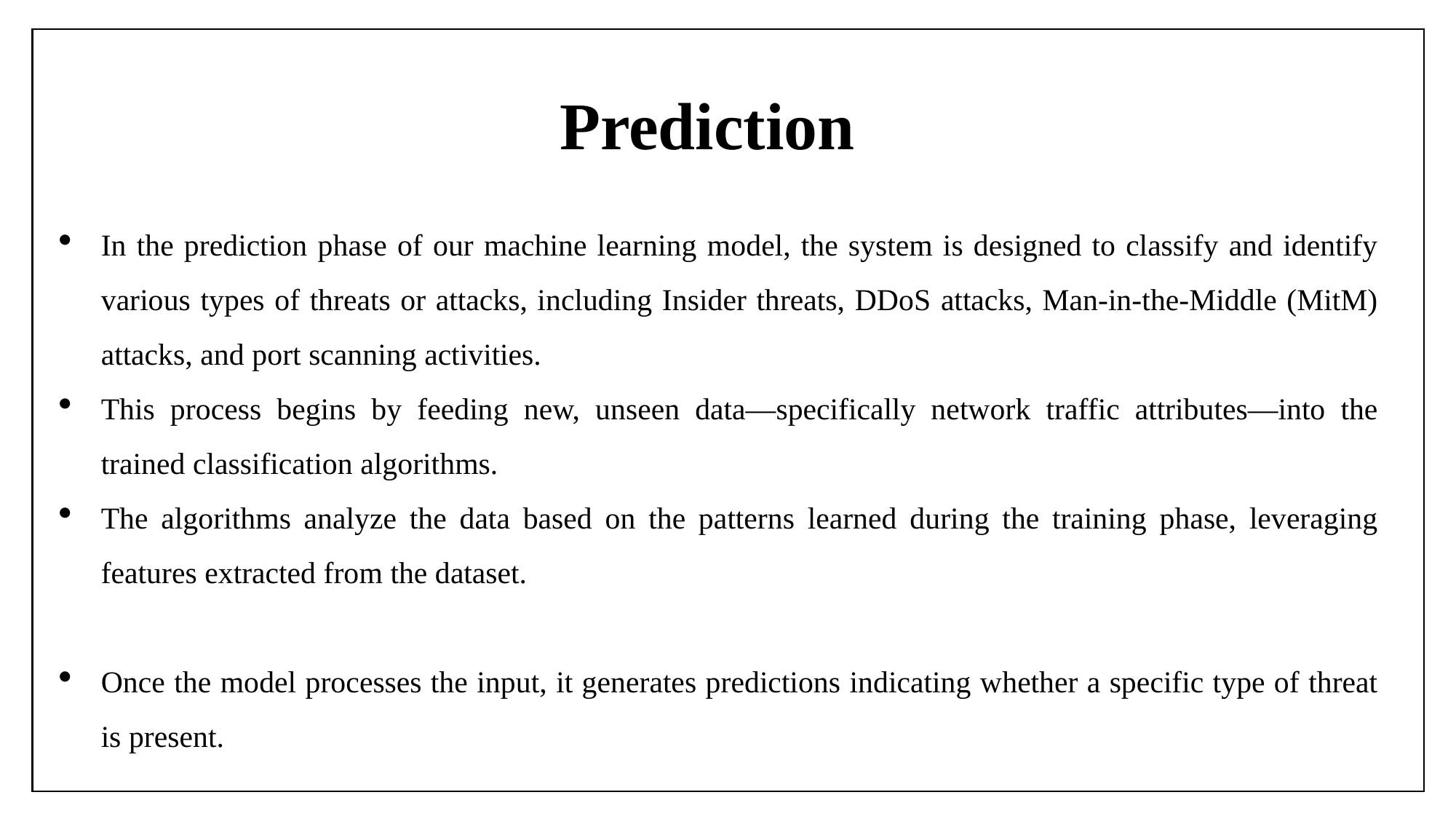

# Prediction
In the prediction phase of our machine learning model, the system is designed to classify and identify various types of threats or attacks, including Insider threats, DDoS attacks, Man-in-the-Middle (MitM) attacks, and port scanning activities.
This process begins by feeding new, unseen data—specifically network traffic attributes—into the trained classification algorithms.
The algorithms analyze the data based on the patterns learned during the training phase, leveraging features extracted from the dataset.

Once the model processes the input, it generates predictions indicating whether a specific type of threat is present.